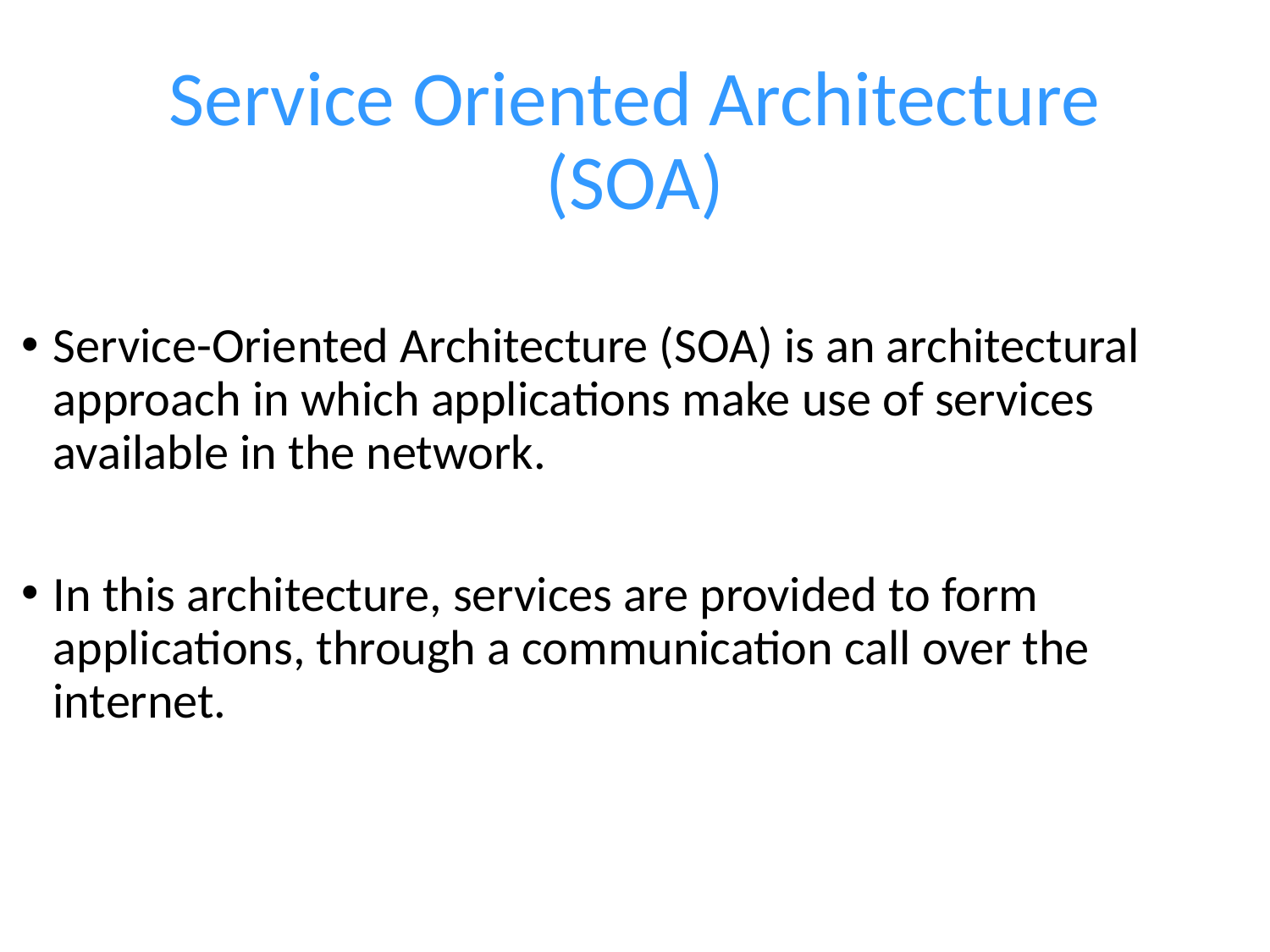

# Service Oriented Architecture (SOA)
Service-Oriented Architecture (SOA) is an architectural approach in which applications make use of services available in the network.

In this architecture, services are provided to form applications, through a communication call over the internet.